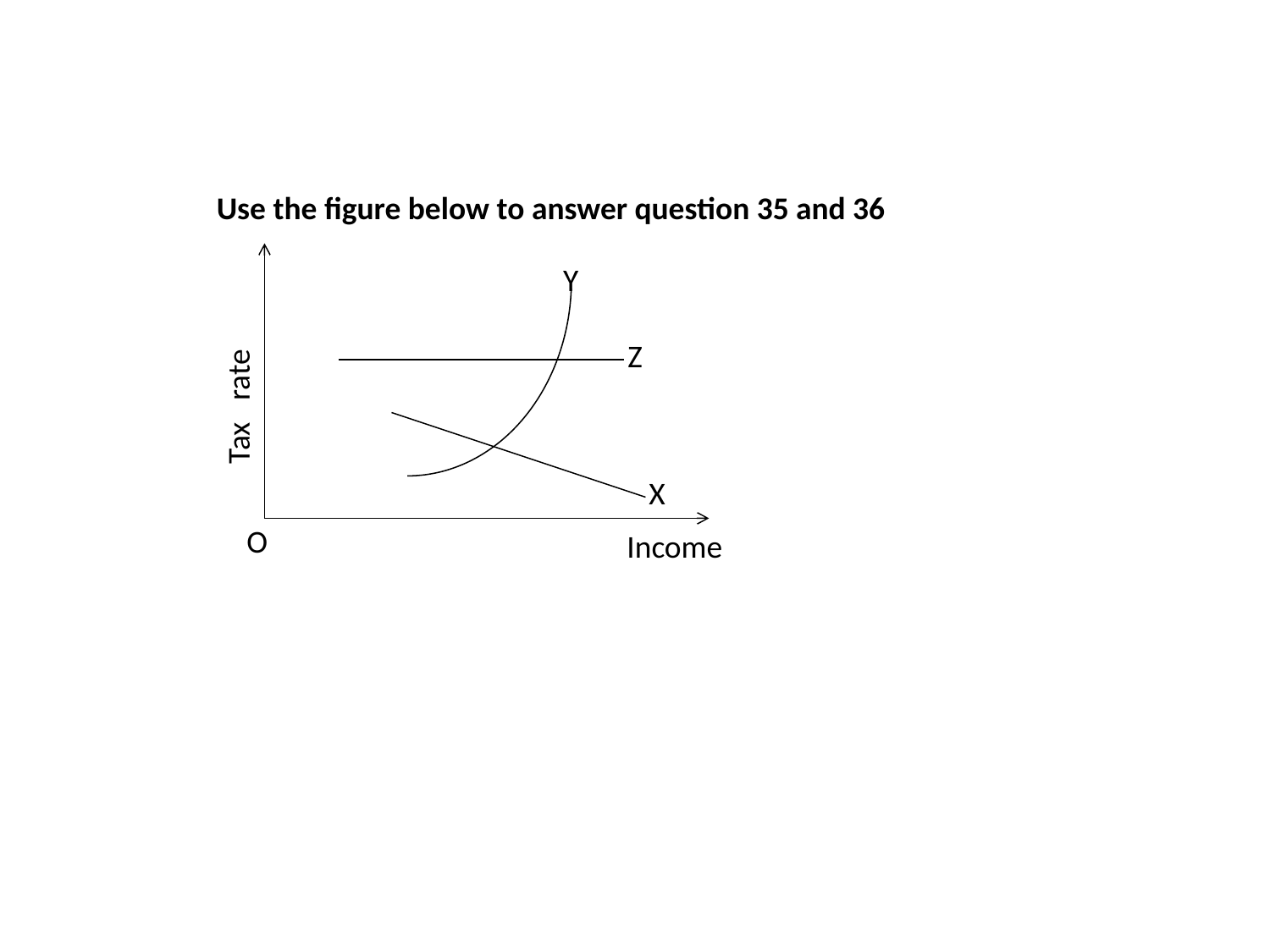

Use the figure below to answer question 35 and 36
Y
Z
Tax   rate
X
O
Income